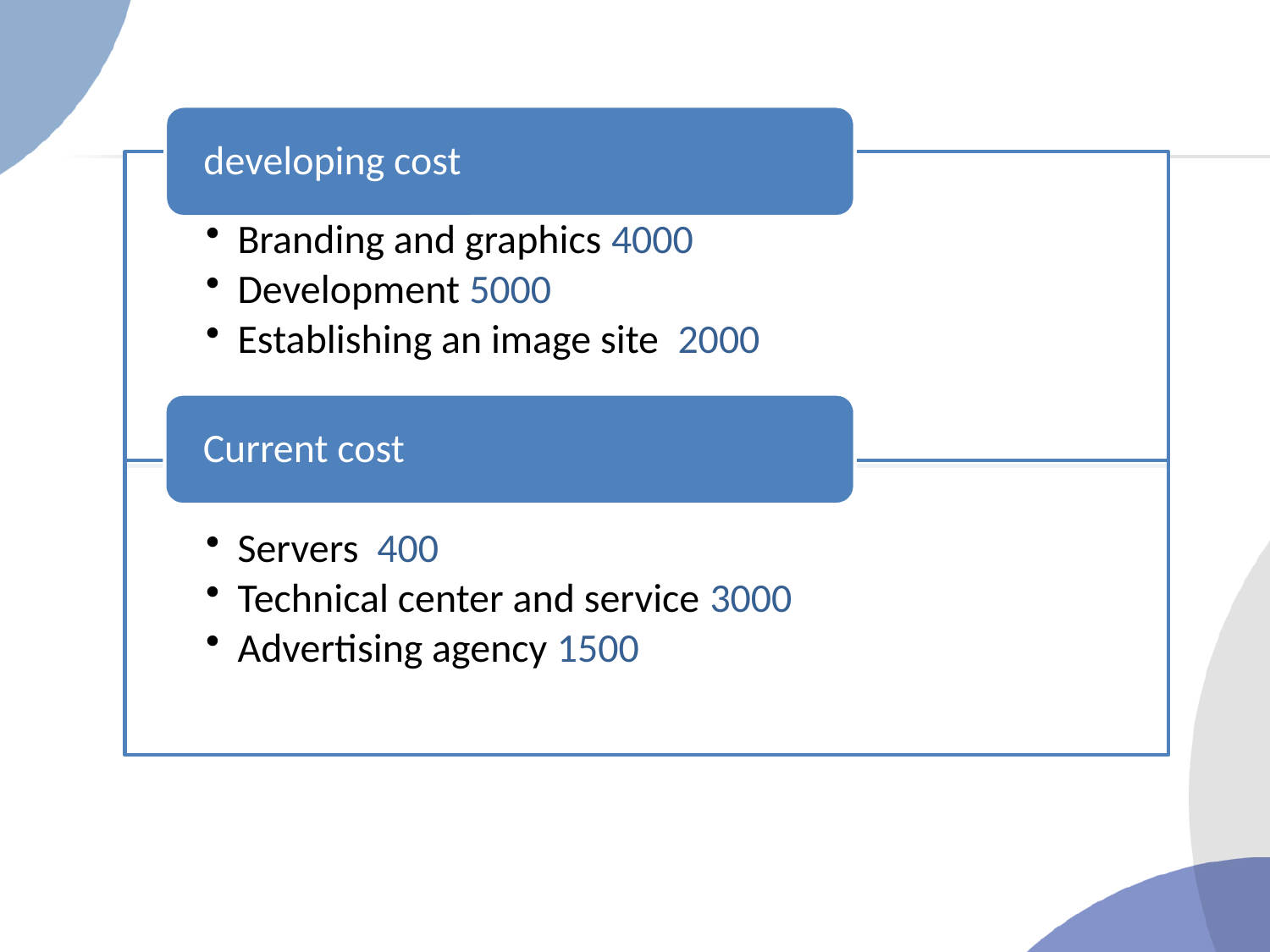

Branding and graphics 4000
Development 5000
Establishing an image site  2000
developing cost
Servers  400
Technical center and service 3000
Advertising agency 1500

Current cost